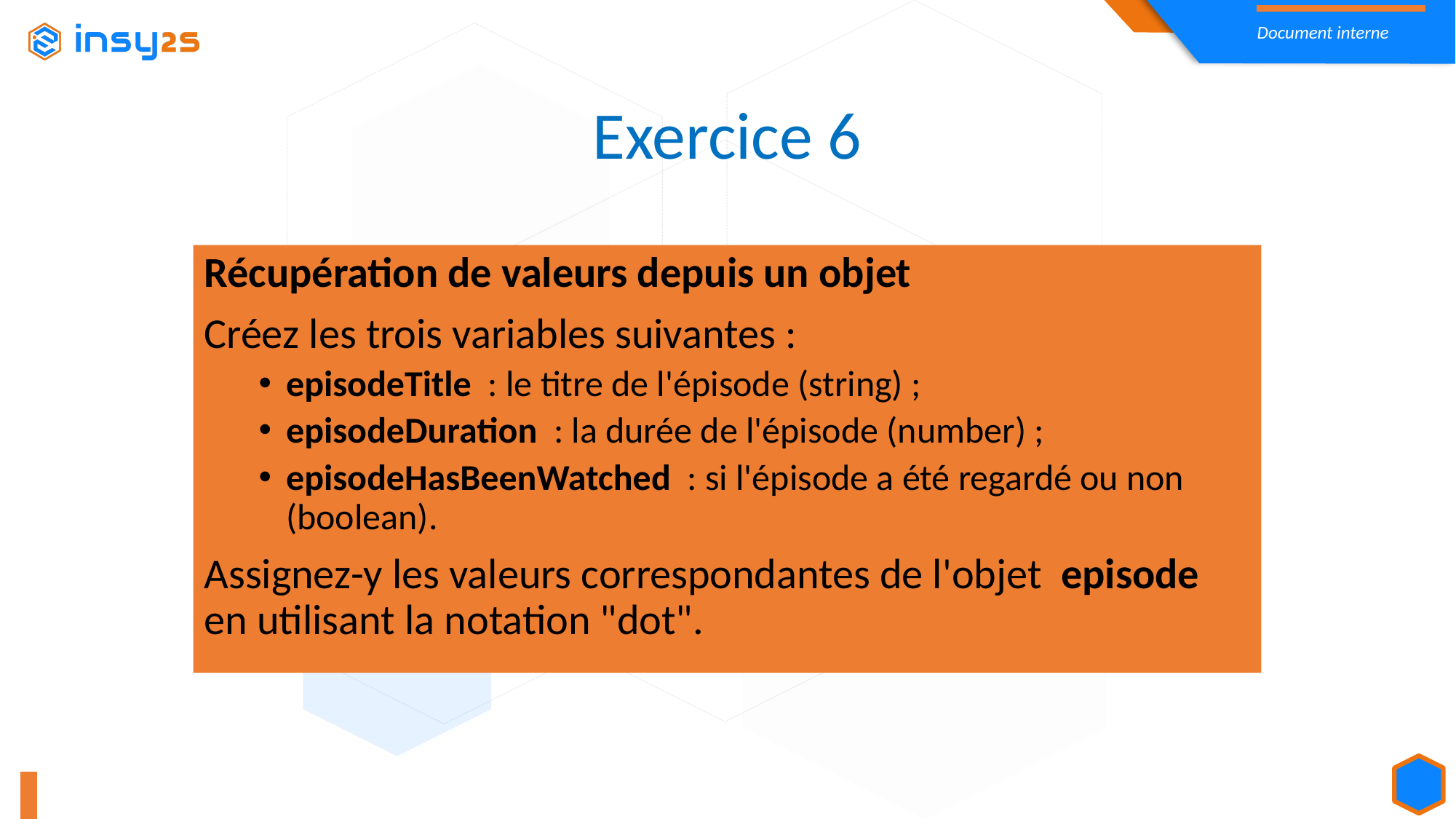

Exercice 6
Récupération de valeurs depuis un objet
Créez les trois variables suivantes :
episodeTitle  : le titre de l'épisode (string) ;
episodeDuration  : la durée de l'épisode (number) ;
episodeHasBeenWatched  : si l'épisode a été regardé ou non (boolean).
Assignez-y les valeurs correspondantes de l'objet  episode  en utilisant la notation "dot".